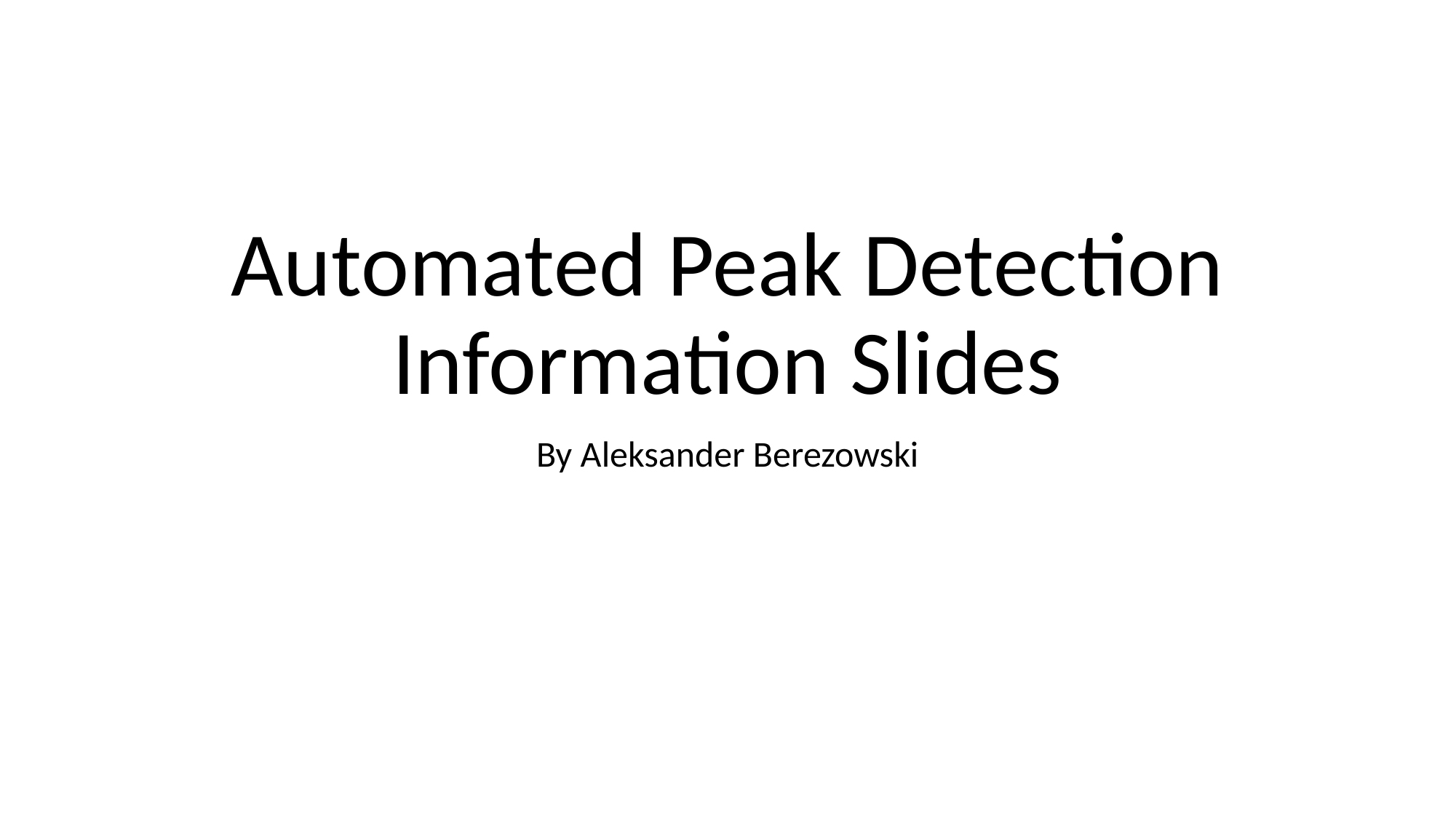

# Automated Peak Detection Information Slides
By Aleksander Berezowski